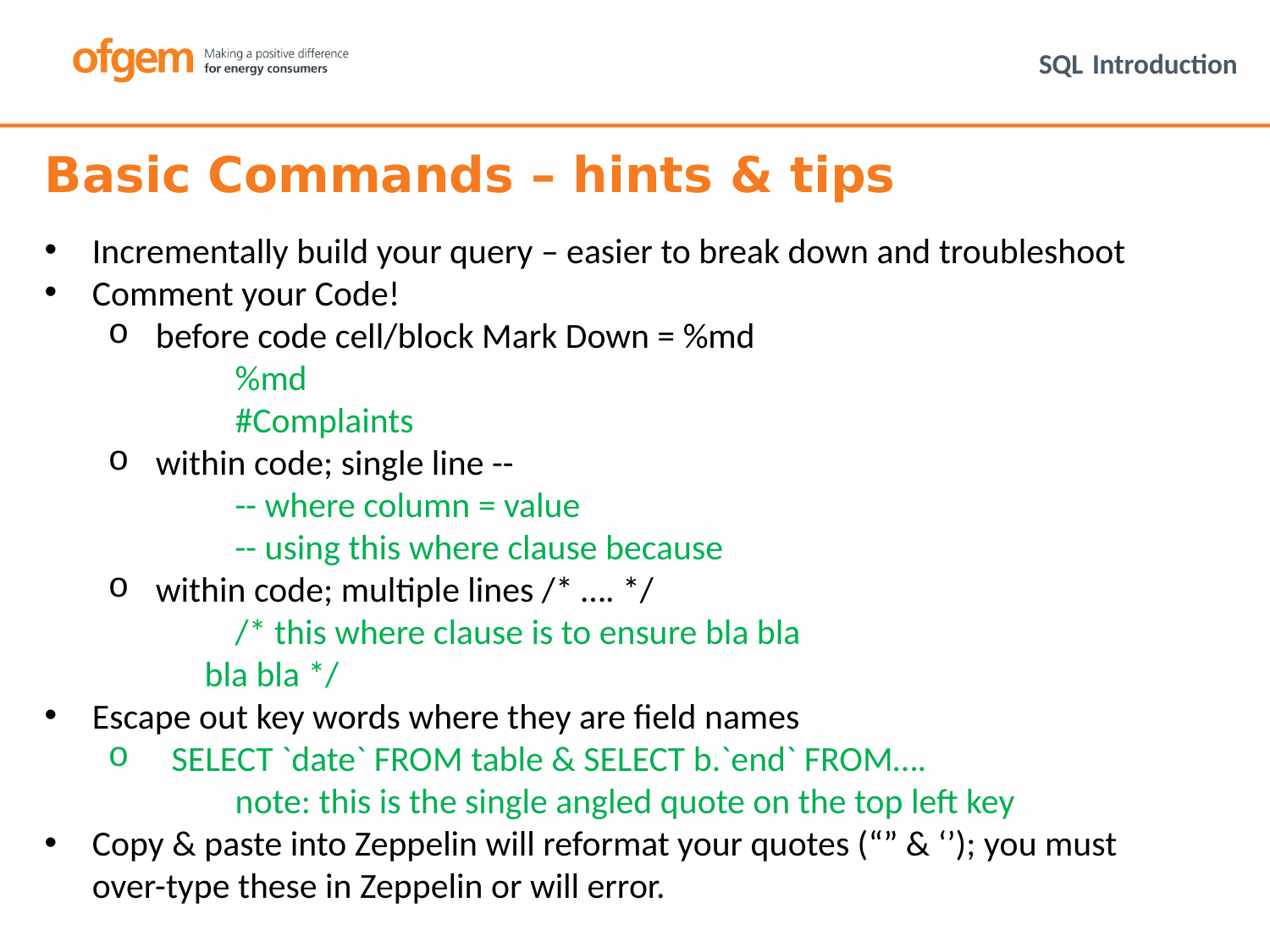

# SQL Introduction
Basic Commands – hints & tips

Incrementally build your query – easier to break down and troubleshoot
Comment your Code!
before code cell/block Mark Down = %md
	%md
	#Complaints
within code; single line --
	-- where column = value
	-- using this where clause because
within code; multiple lines /* …. */
	/* this where clause is to ensure bla bla
            bla bla */
Escape out key words where they are field names
SELECT `date` FROM table & SELECT b.`end` FROM….
	note: this is the single angled quote on the top left key
Copy & paste into Zeppelin will reformat your quotes (“” & ‘’); you must over-type these in Zeppelin or will error.